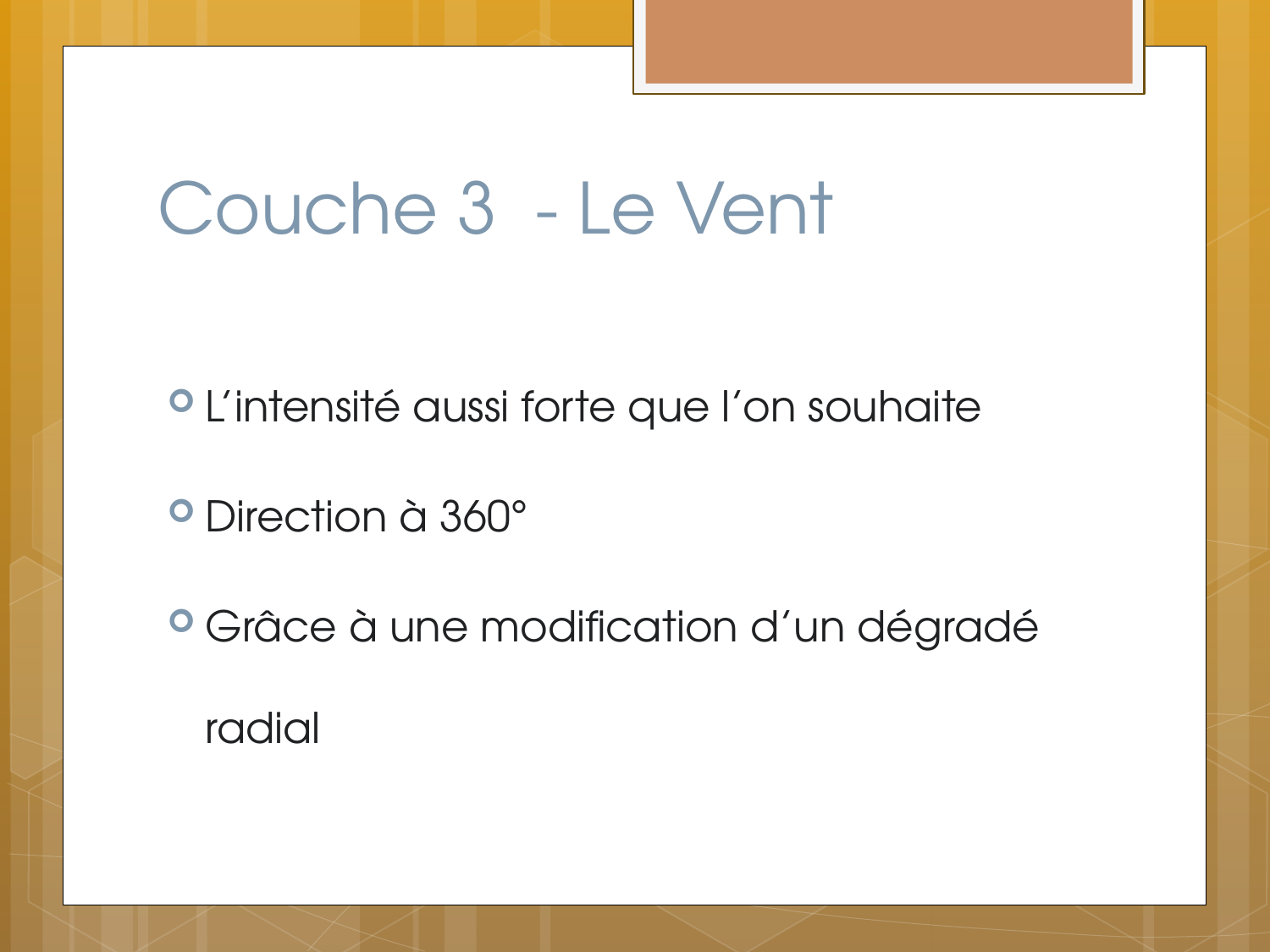

# Couche 3  - Le Vent
L’intensité aussi forte que l’on souhaite
Direction à 360°
Grâce à une modification d’un dégradé radial